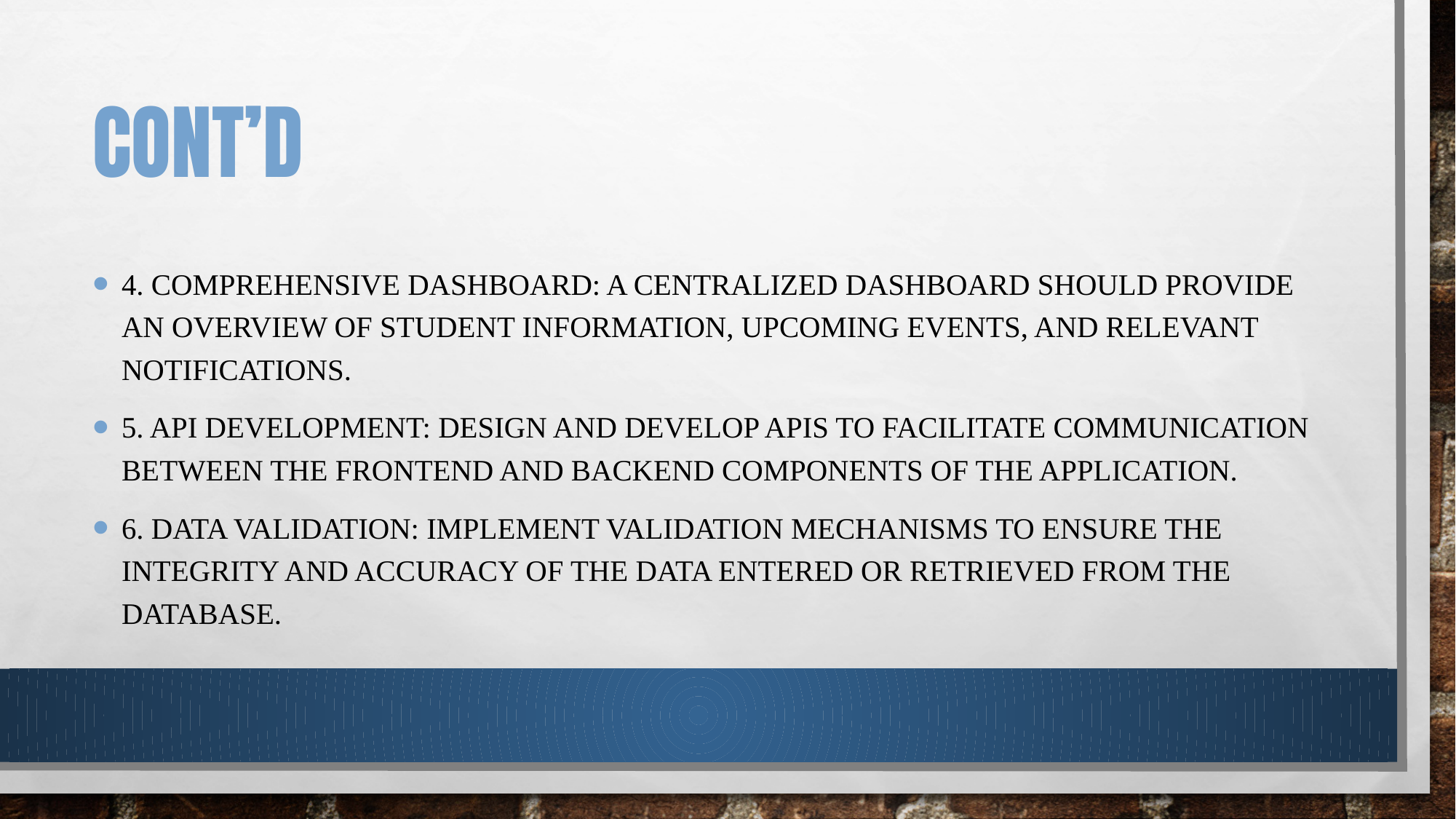

# CONT’D
4. Comprehensive Dashboard: A centralized dashboard should provide an overview of student information, upcoming events, and relevant notifications.
5. API Development: Design and develop APIs to facilitate communication between the frontend and backend components of the application.
6. Data Validation: Implement validation mechanisms to ensure the integrity and accuracy of the data entered or retrieved from the database.